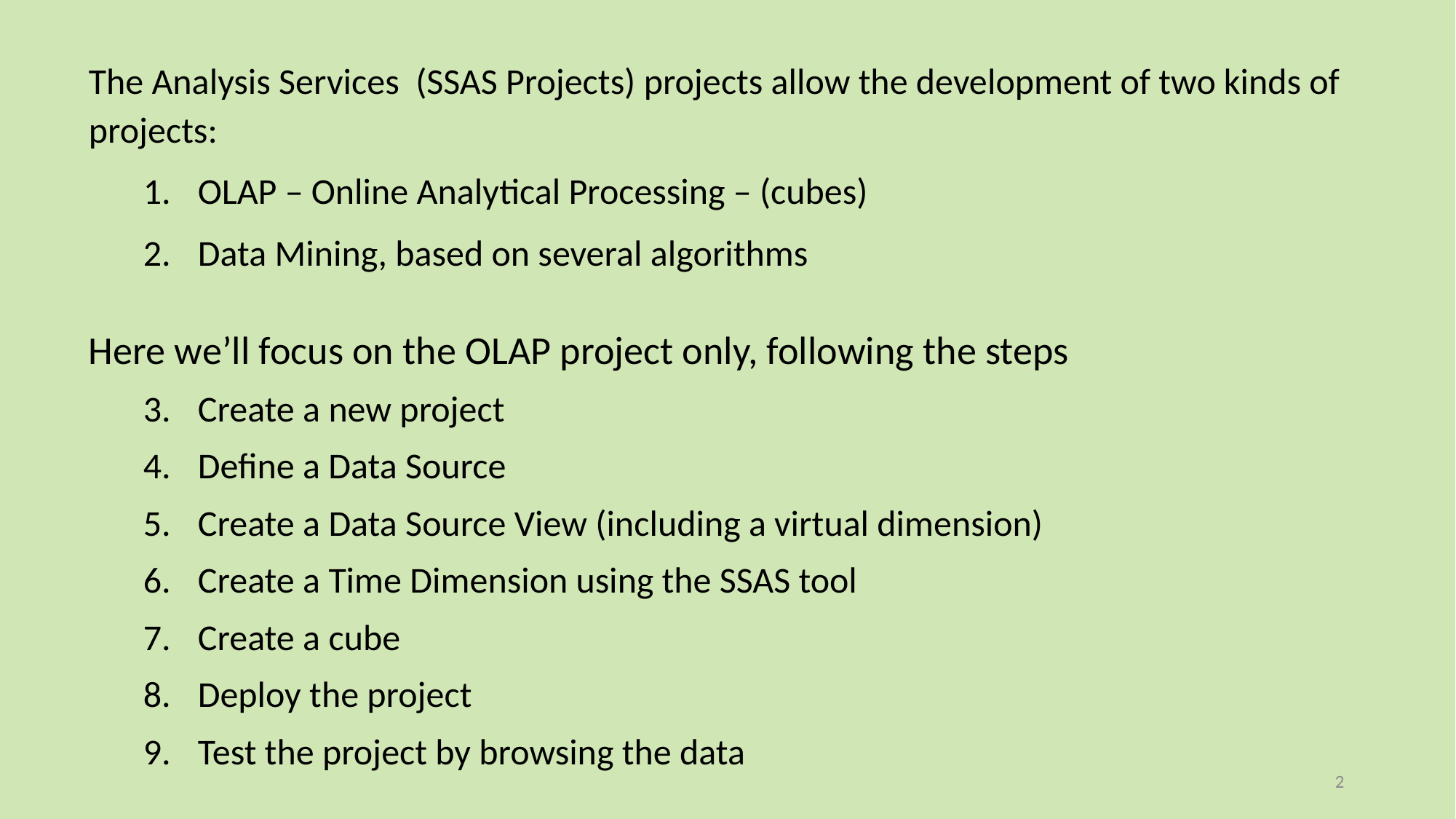

The Analysis Services  (SSAS Projects) projects allow the development of two kinds of projects:
OLAP – Online Analytical Processing – (cubes)
Data Mining, based on several algorithms

Here we’ll focus on the OLAP project only, following the steps
Create a new project
Define a Data Source
Create a Data Source View (including a virtual dimension)
Create a Time Dimension using the SSAS tool
Create a cube
Deploy the project
Test the project by browsing the data

2